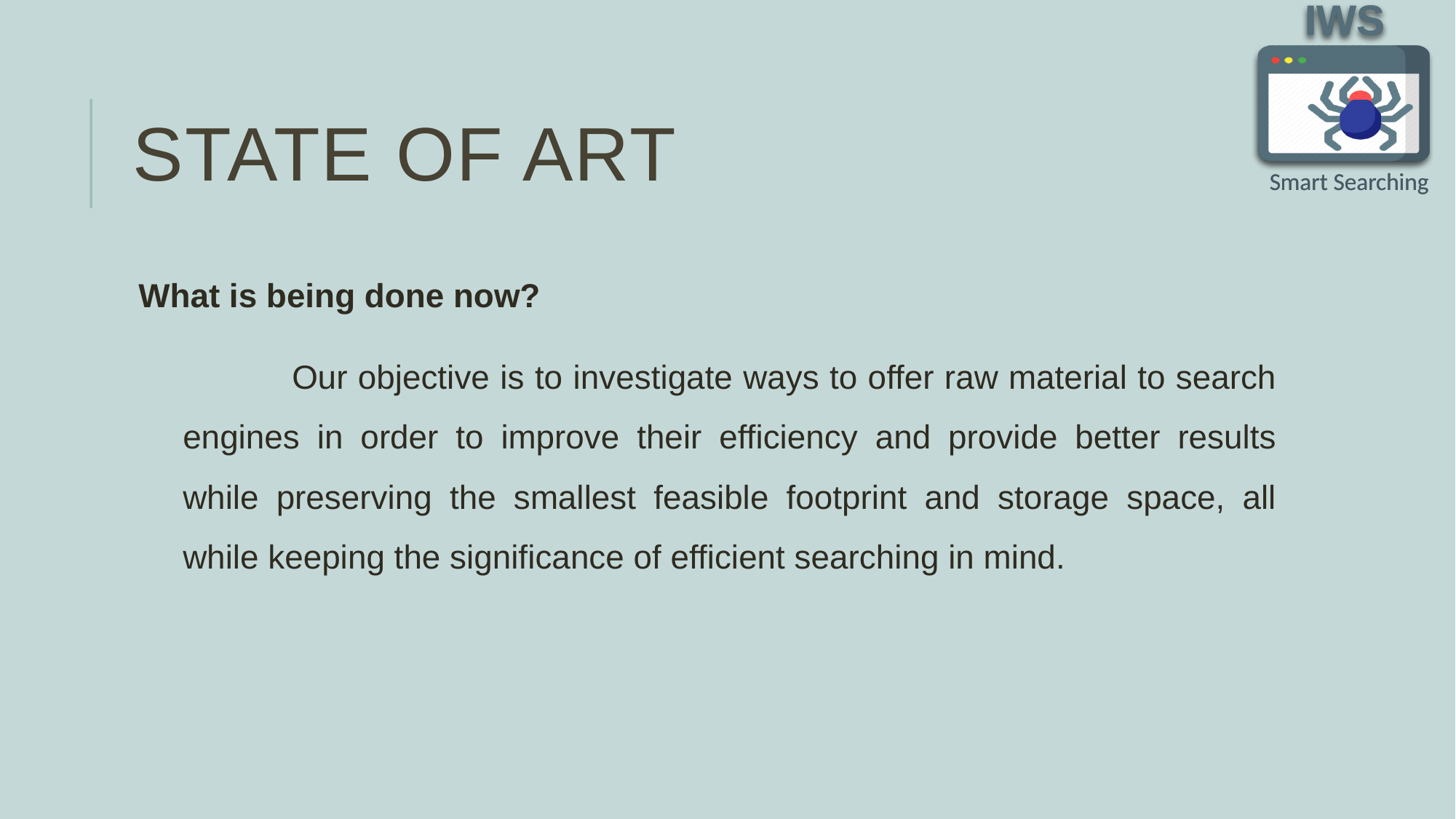

# State of art
What is being done now?
		Our objective is to investigate ways to offer raw material to search engines in order to improve their efficiency and provide better results while preserving the smallest feasible footprint and storage space, all while keeping the significance of efficient searching in mind.